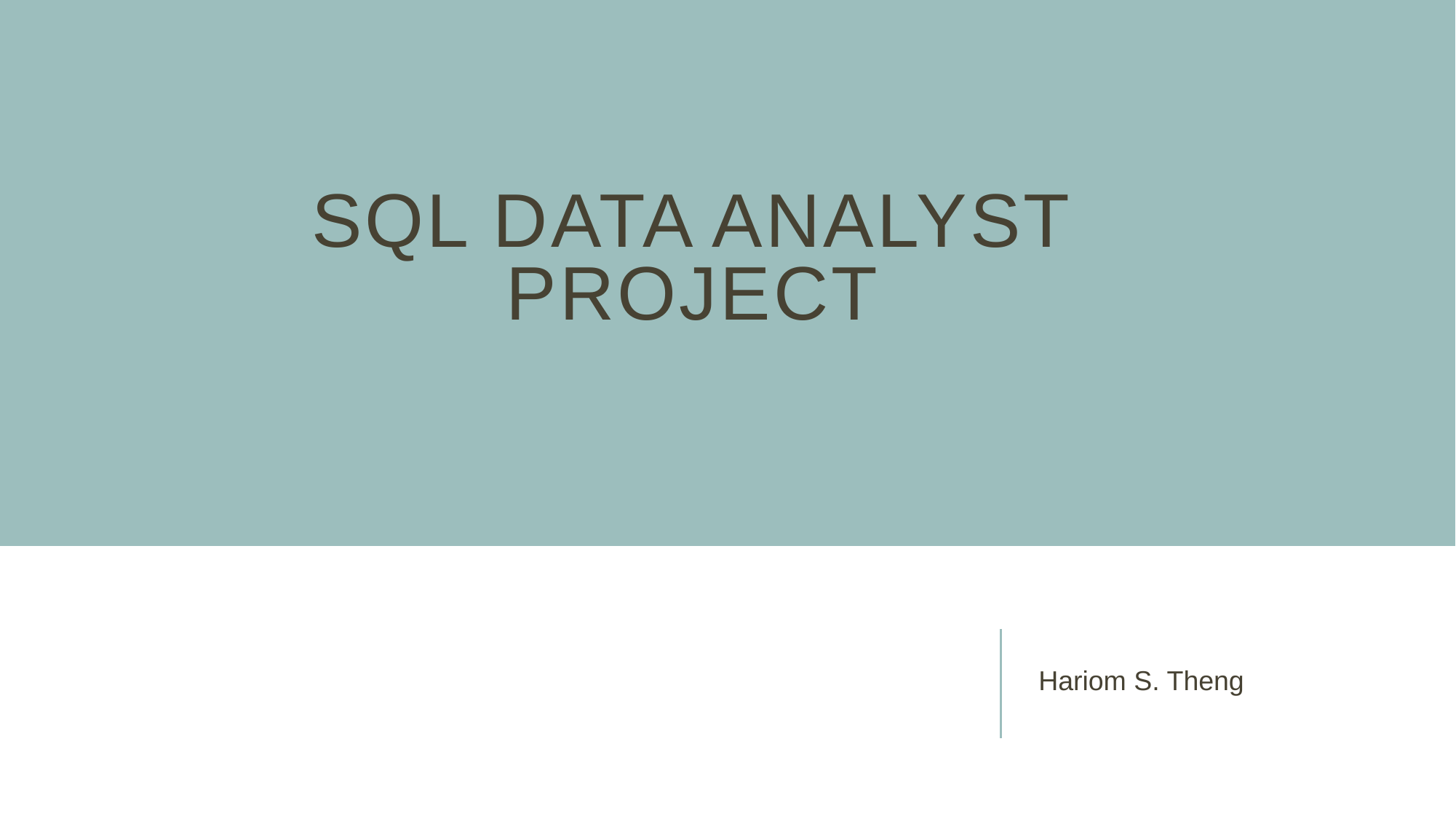

# SQL Data Analyst Project
Hariom S. Theng